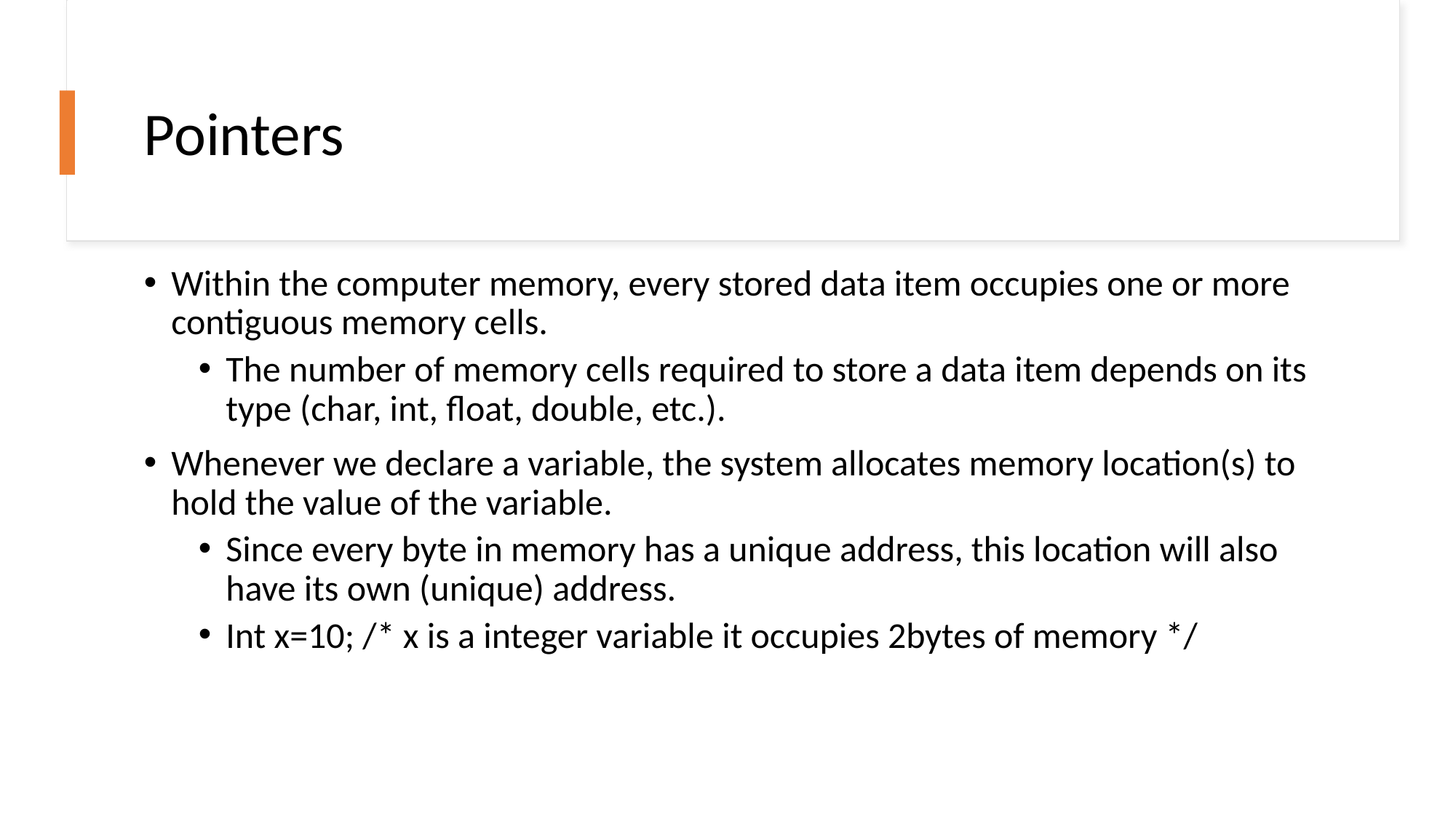

# Pointers

Within the computer memory, every stored data item occupies one or more contiguous memory cells.
The number of memory cells required to store a data item depends on its type (char, int, float, double, etc.).
Whenever we declare a variable, the system allocates memory location(s) to hold the value of the variable.
Since every byte in memory has a unique address, this location will also have its own (unique) address.
Int x=10; /* x is a integer variable it occupies 2bytes of memory */